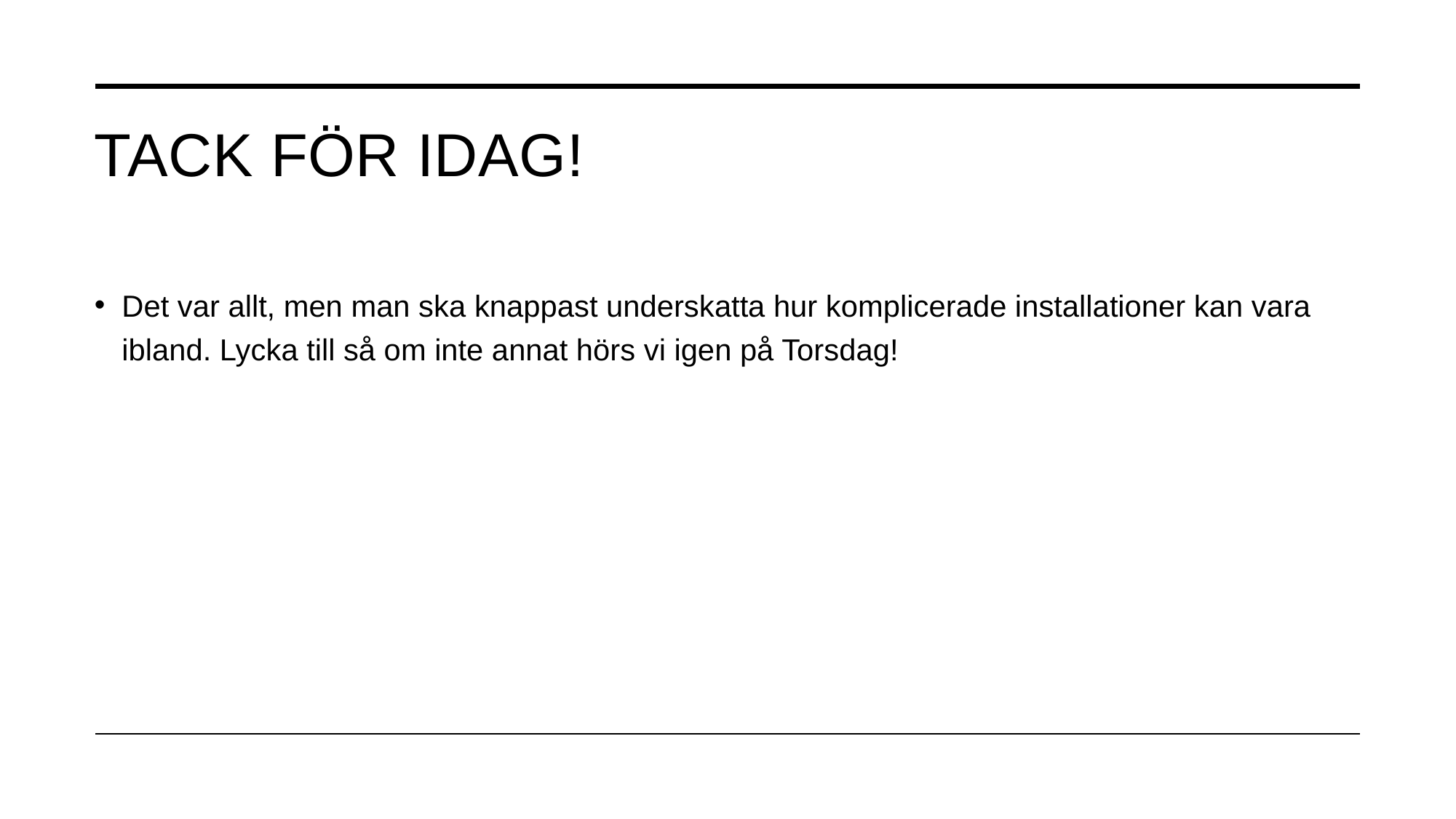

# Tack för idag!
Det var allt, men man ska knappast underskatta hur komplicerade installationer kan vara ibland. Lycka till så om inte annat hörs vi igen på Torsdag!